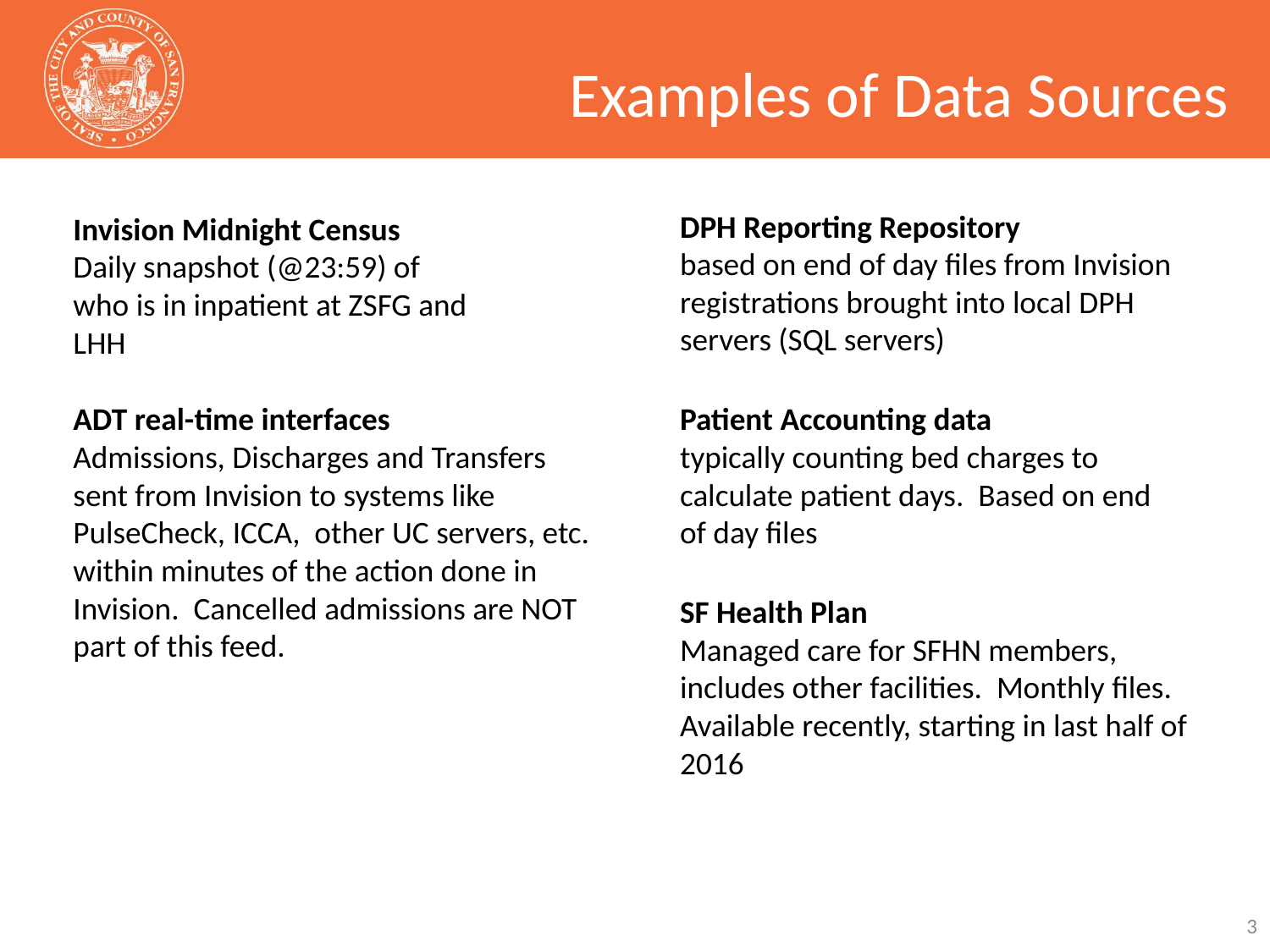

# Examples of Data Sources
DPH Reporting Repository
based on end of day files from Invision registrations brought into local DPH servers (SQL servers)
Invision Midnight Census
Daily snapshot (@23:59) of who is in inpatient at ZSFG and LHH
ADT real-time interfaces
Admissions, Discharges and Transfers sent from Invision to systems like PulseCheck, ICCA,  other UC servers, etc. within minutes of the action done in Invision.  Cancelled admissions are NOT  part of this feed.
Patient Accounting data
typically counting bed charges to calculate patient days.  Based on end of day files
SF Health Plan
Managed care for SFHN members, includes other facilities.  Monthly files. Available recently, starting in last half of 2016
3